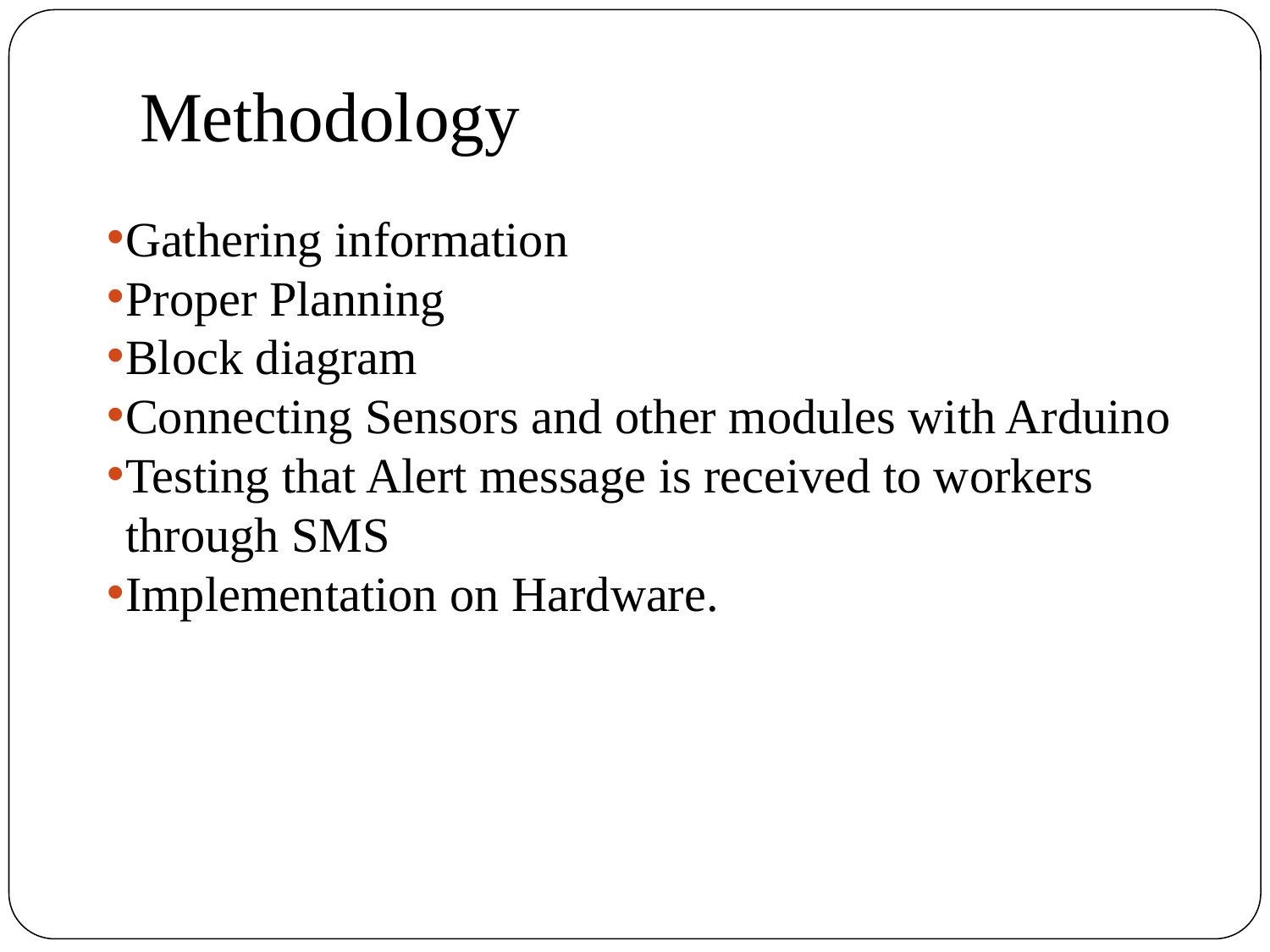

# Methodology
Gathering information
Proper Planning
Block diagram
Connecting Sensors and other modules with Arduino
Testing that Alert message is received to workers through SMS
Implementation on Hardware.